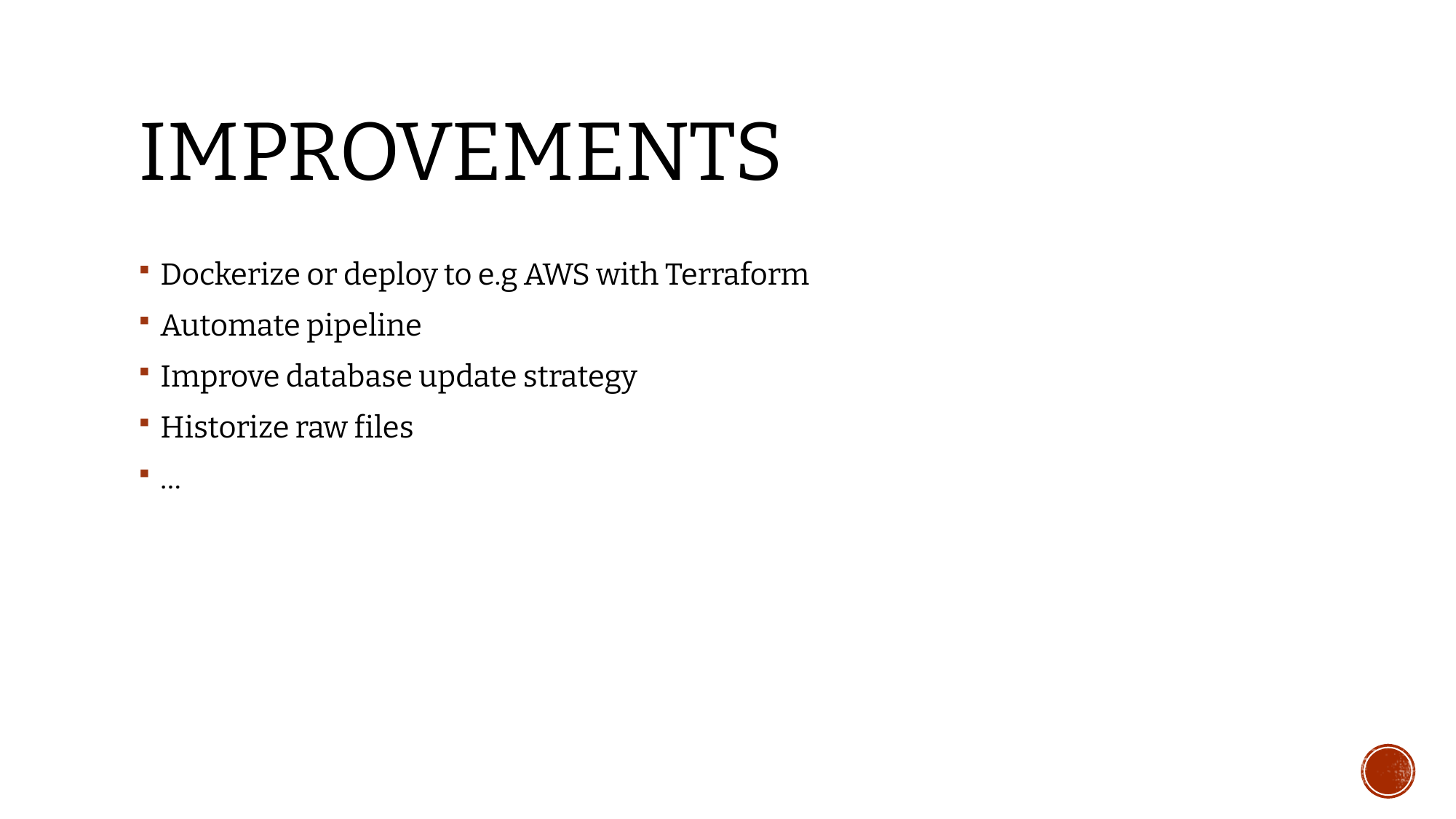

# Improvements
Dockerize or deploy to e.g AWS with Terraform
Automate pipeline
Improve database update strategy
Historize raw files
…